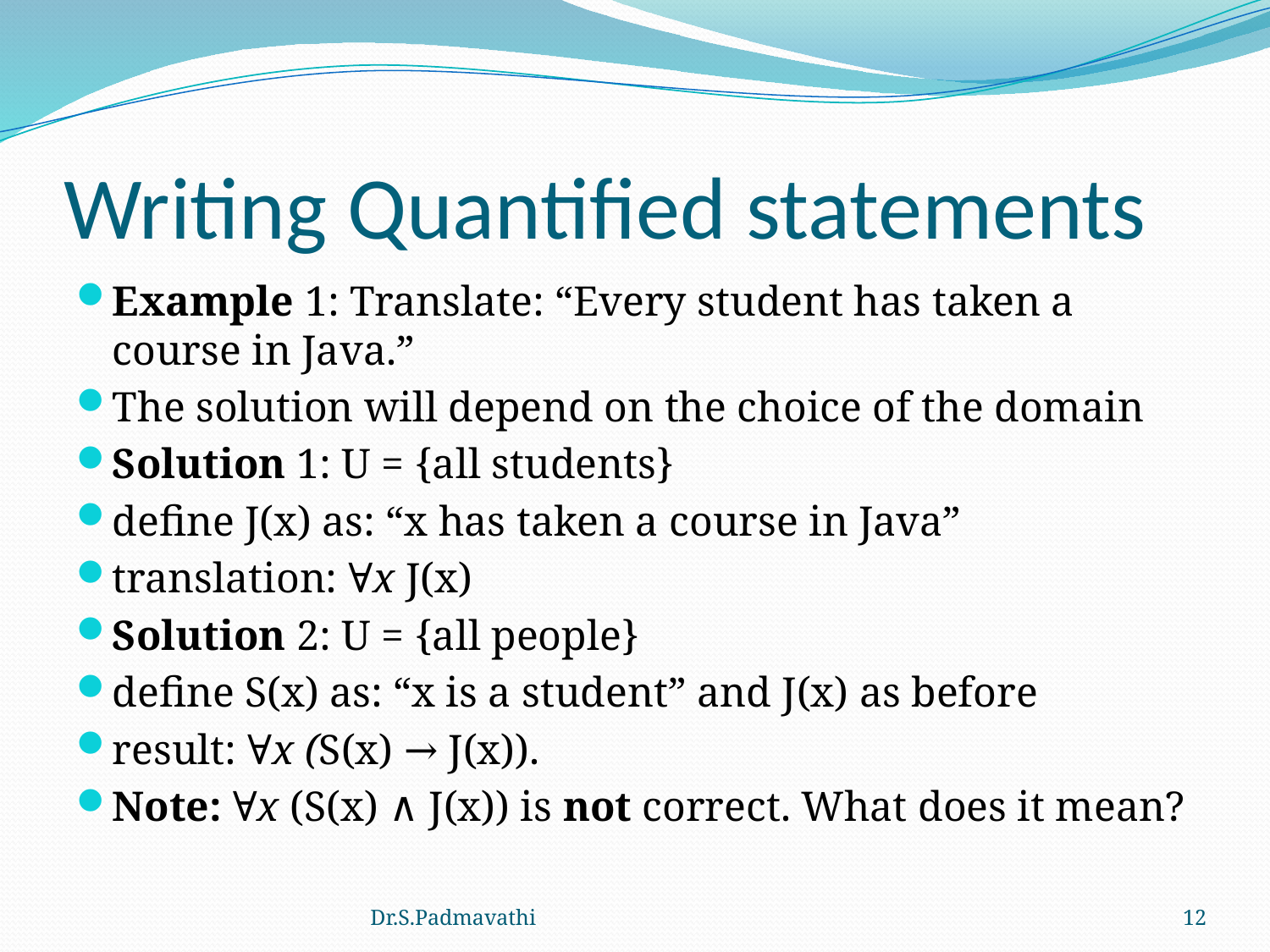

# Writing Quantified statements
Example 1: Translate: “Every student has taken a course in Java.”
The solution will depend on the choice of the domain
Solution 1: U = {all students}
define J(x) as: “x has taken a course in Java”
translation: ∀x J(x)
Solution 2: U = {all people}
define S(x) as: “x is a student” and J(x) as before
result: ∀x (S(x) → J(x)).
Note: ∀x (S(x) ∧ J(x)) is not correct. What does it mean?
Dr.S.Padmavathi
12